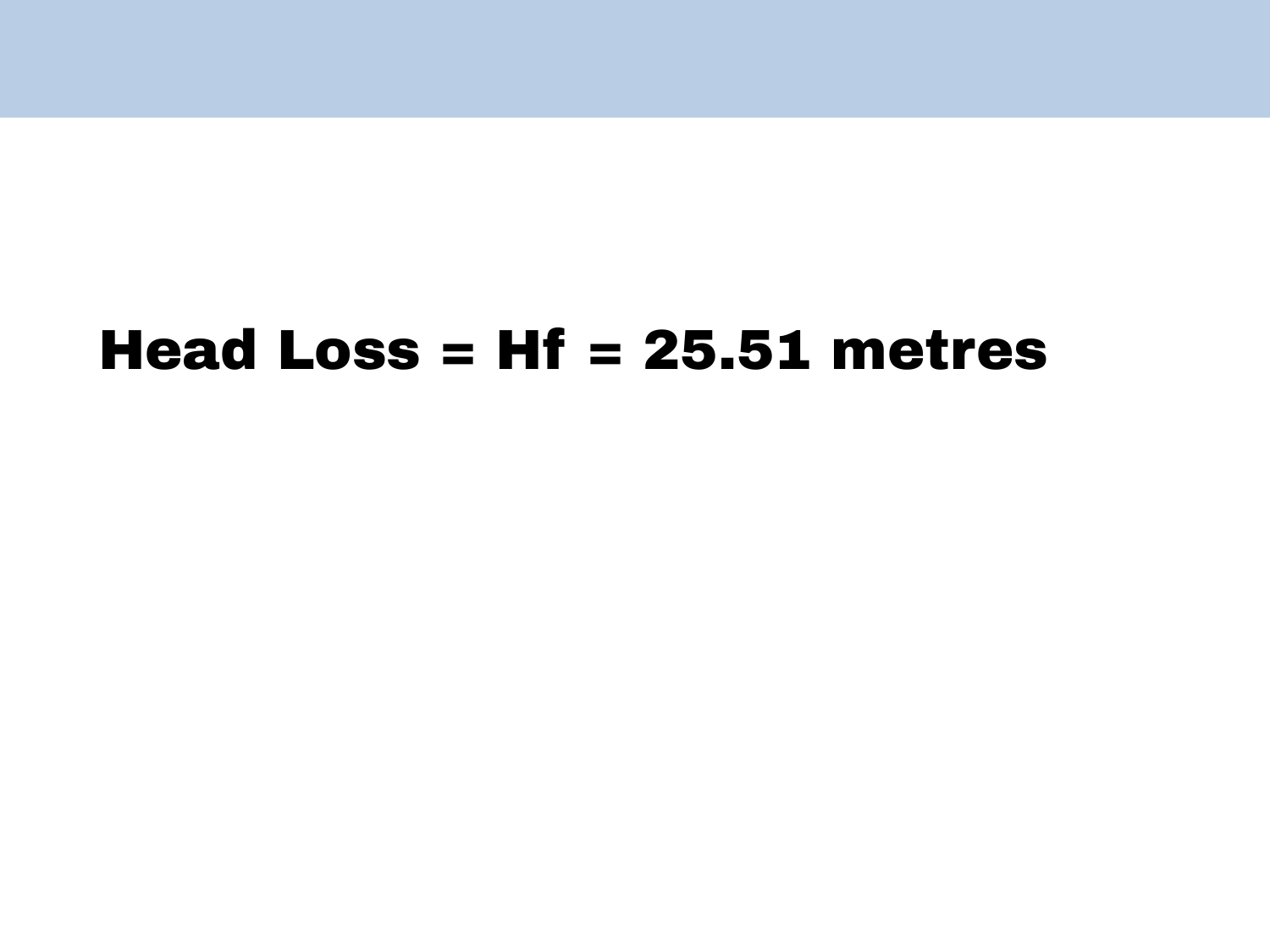

# Head Loss = Hf = 25.51 metres